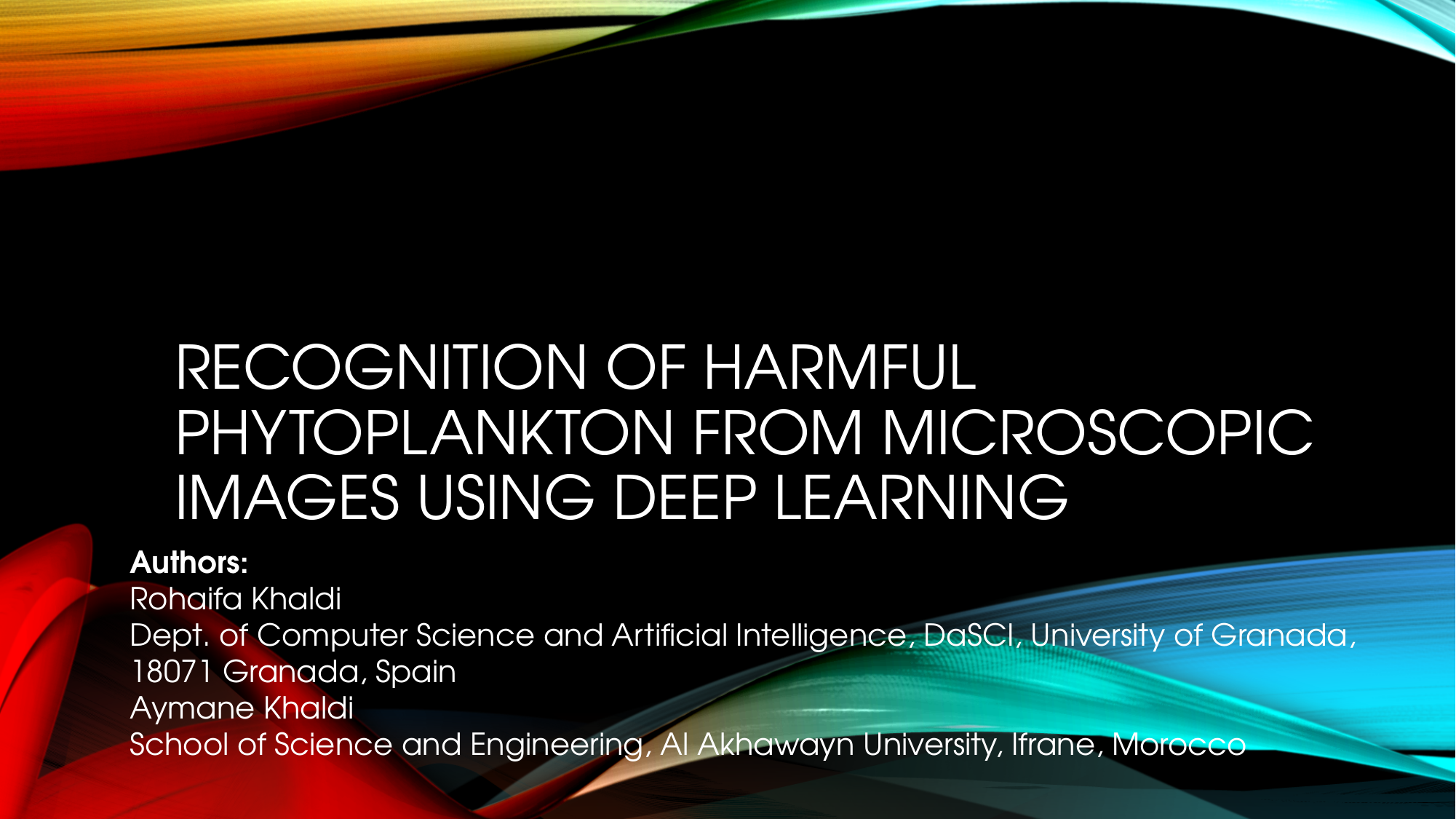

# Recognition of Harmful Phytoplankton from Microscopic Images using Deep Learning
Authors:
Rohaifa Khaldi
Dept. of Computer Science and Artificial Intelligence, DaSCI, University of Granada, 18071 Granada, Spain
Aymane Khaldi
School of Science and Engineering, Al Akhawayn University, Ifrane, Morocco